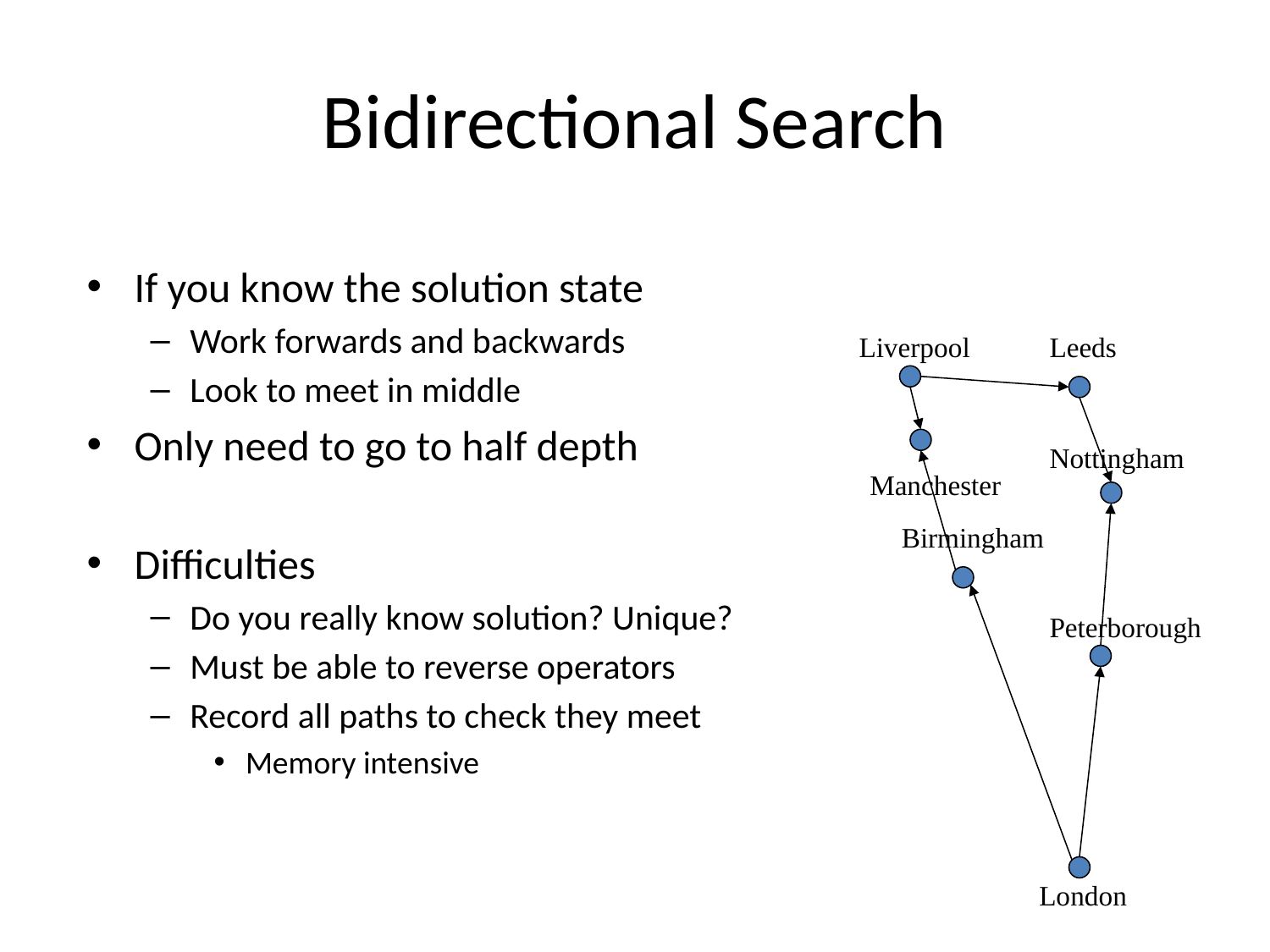

# Bidirectional Search
If you know the solution state
Work forwards and backwards
Look to meet in middle
Only need to go to half depth

Difficulties
Do you really know solution? Unique?
Must be able to reverse operators
Record all paths to check they meet
Memory intensive
Liverpool
Leeds

Nottingham
Manchester

Birmingham

Peterborough

London